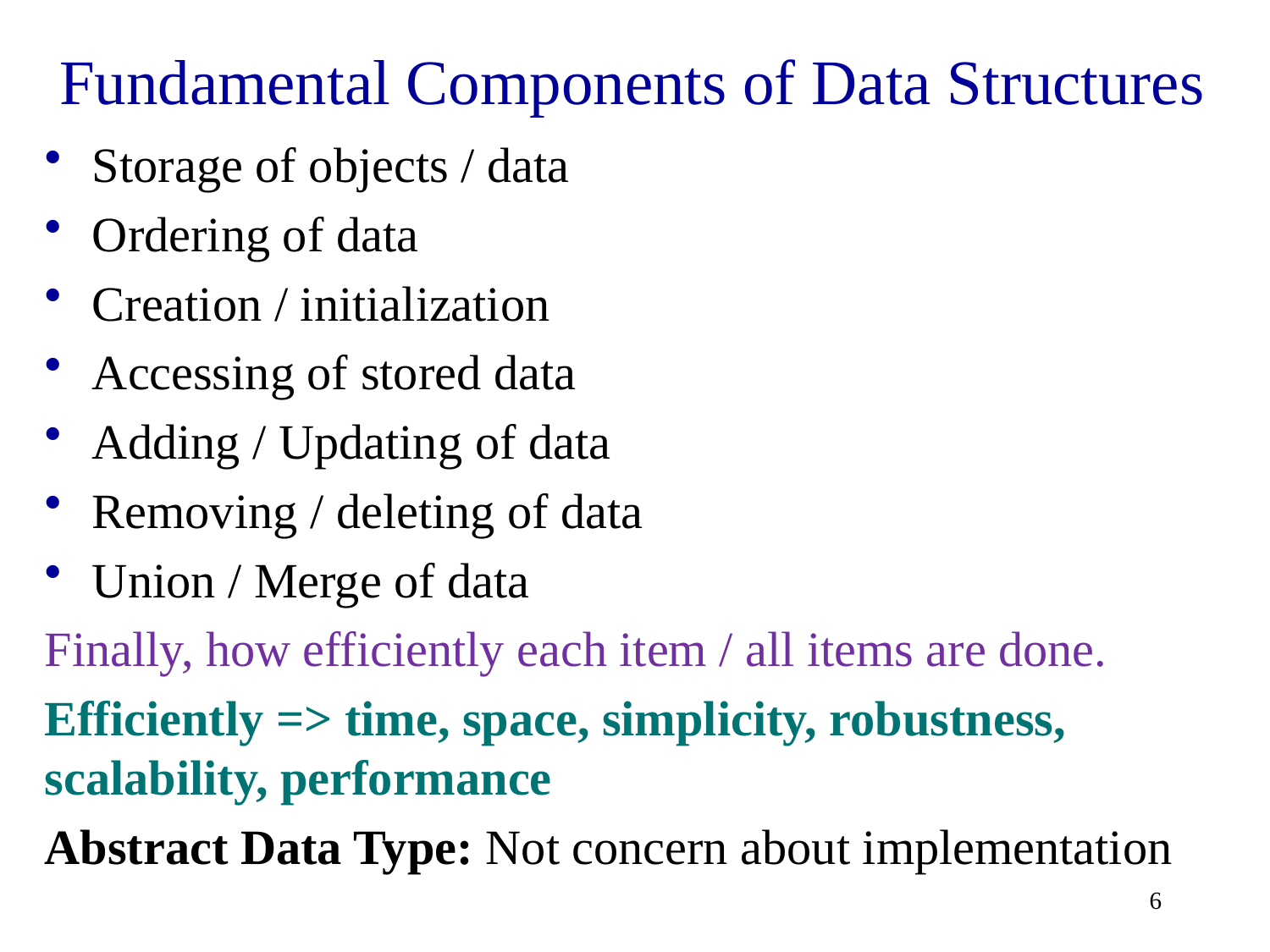

# Fundamental Components of Data Structures
Storage of objects / data
Ordering of data
Creation / initialization
Accessing of stored data
Adding / Updating of data
Removing / deleting of data
Union / Merge of data
Finally, how efficiently each item / all items are done.
Efficiently => time, space, simplicity, robustness, scalability, performance
Abstract Data Type: Not concern about implementation
6